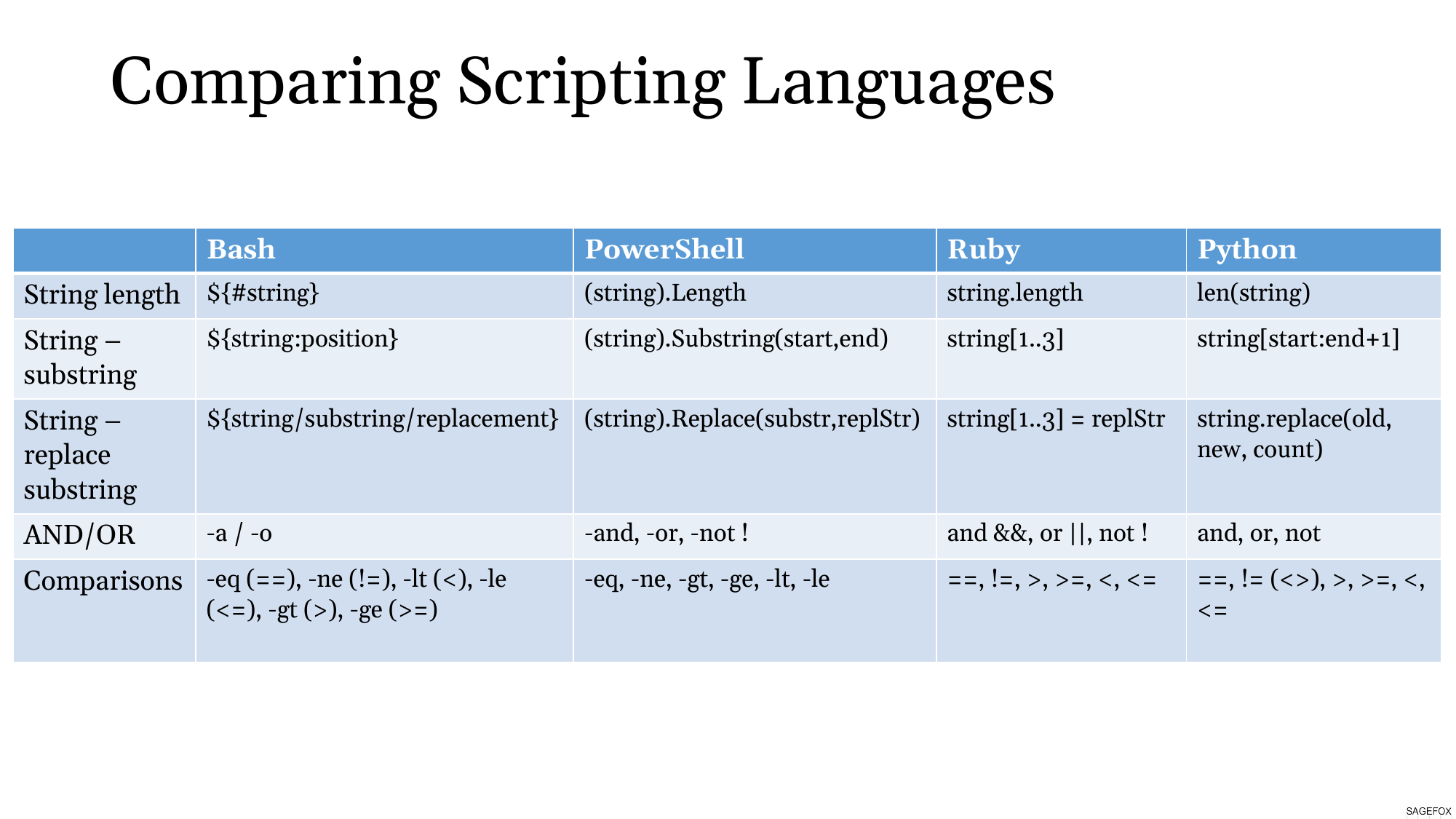

# Comparing Scripting Languages
|  | Bash | PowerShell | Ruby | Python |
| --- | --- | --- | --- | --- |
| String length | ${#string} | (string).Length | string.length | len(string) |
| String – substring | ${string:position} | (string).Substring(start,end) | string[1..3] | string[start:end+1] |
| String – replace substring | ${string/substring/replacement} | (string).Replace(substr,replStr) | string[1..3] = replStr | string.replace(old, new, count) |
| AND/OR | -a / -o | -and, -or, -not ! | and &&, or ||, not ! | and, or, not |
| Comparisons | -eq (==), -ne (!=), -lt (<), -le (<=), -gt (>), -ge (>=) | -eq, -ne, -gt, -ge, -lt, -le | ==, !=, >, >=, <, <= | ==, != (<>), >, >=, <, <= |